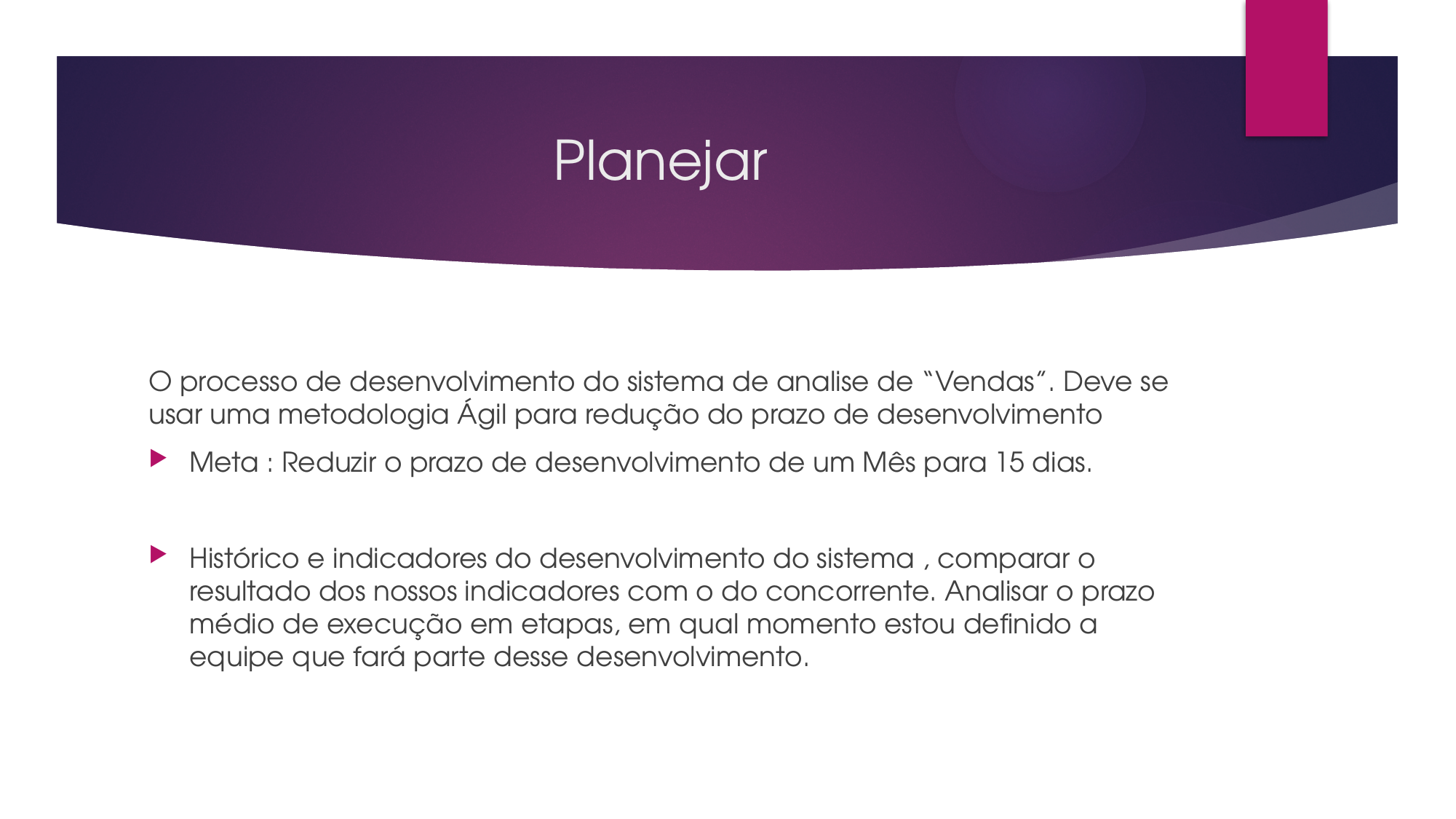

# Planejar

O processo de desenvolvimento do sistema de analise de “Vendas”. Deve se usar uma metodologia Ágil para redução do prazo de desenvolvimento
Meta : Reduzir o prazo de desenvolvimento de um Mês para 15 dias.

Histórico e indicadores do desenvolvimento do sistema , comparar o resultado dos nossos indicadores com o do concorrente. Analisar o prazo médio de execução em etapas, em qual momento estou definido a equipe que fará parte desse desenvolvimento.